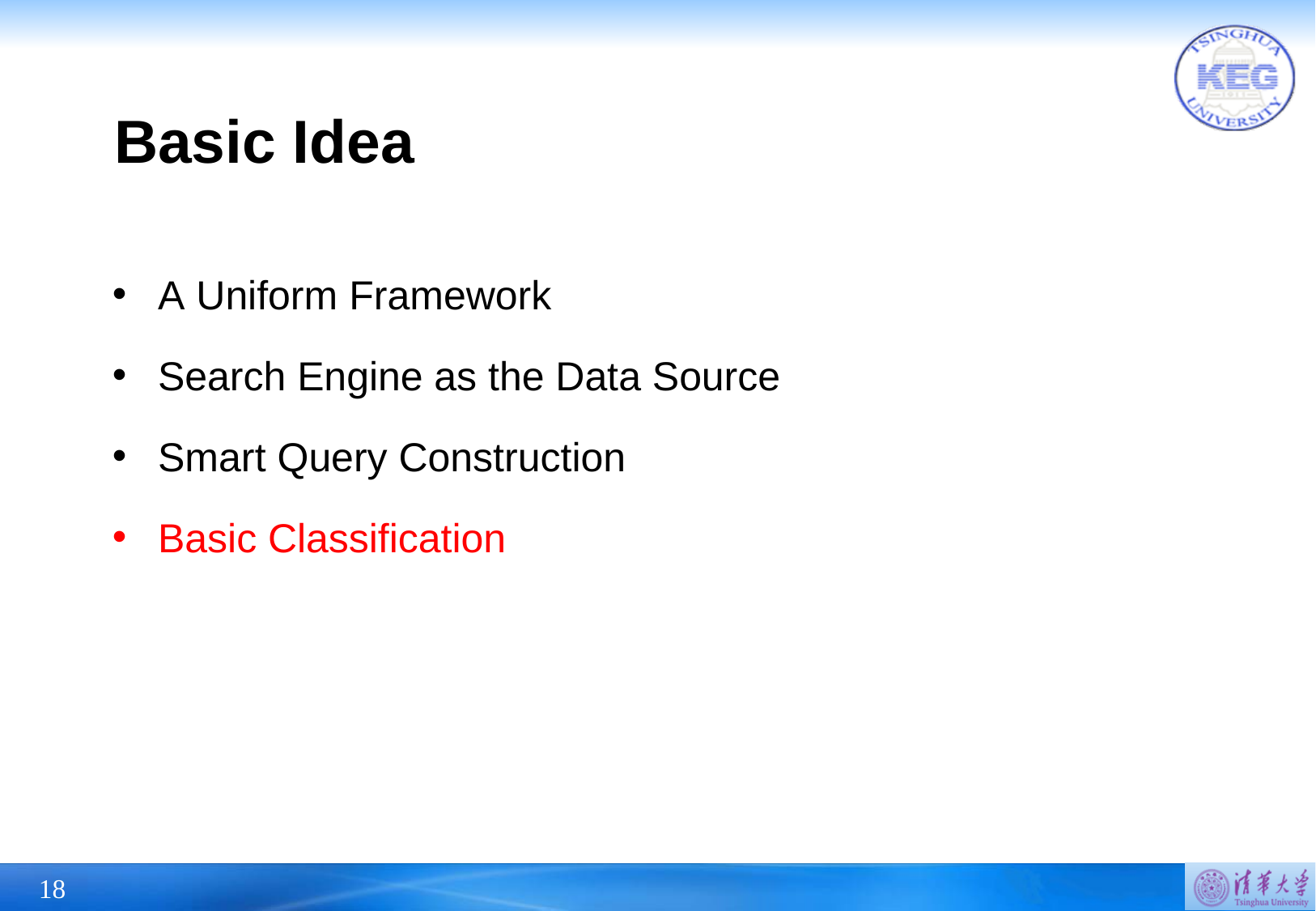

Basic Idea
A Uniform Framework
Search Engine as the Data Source
Smart Query Construction
Basic Classification